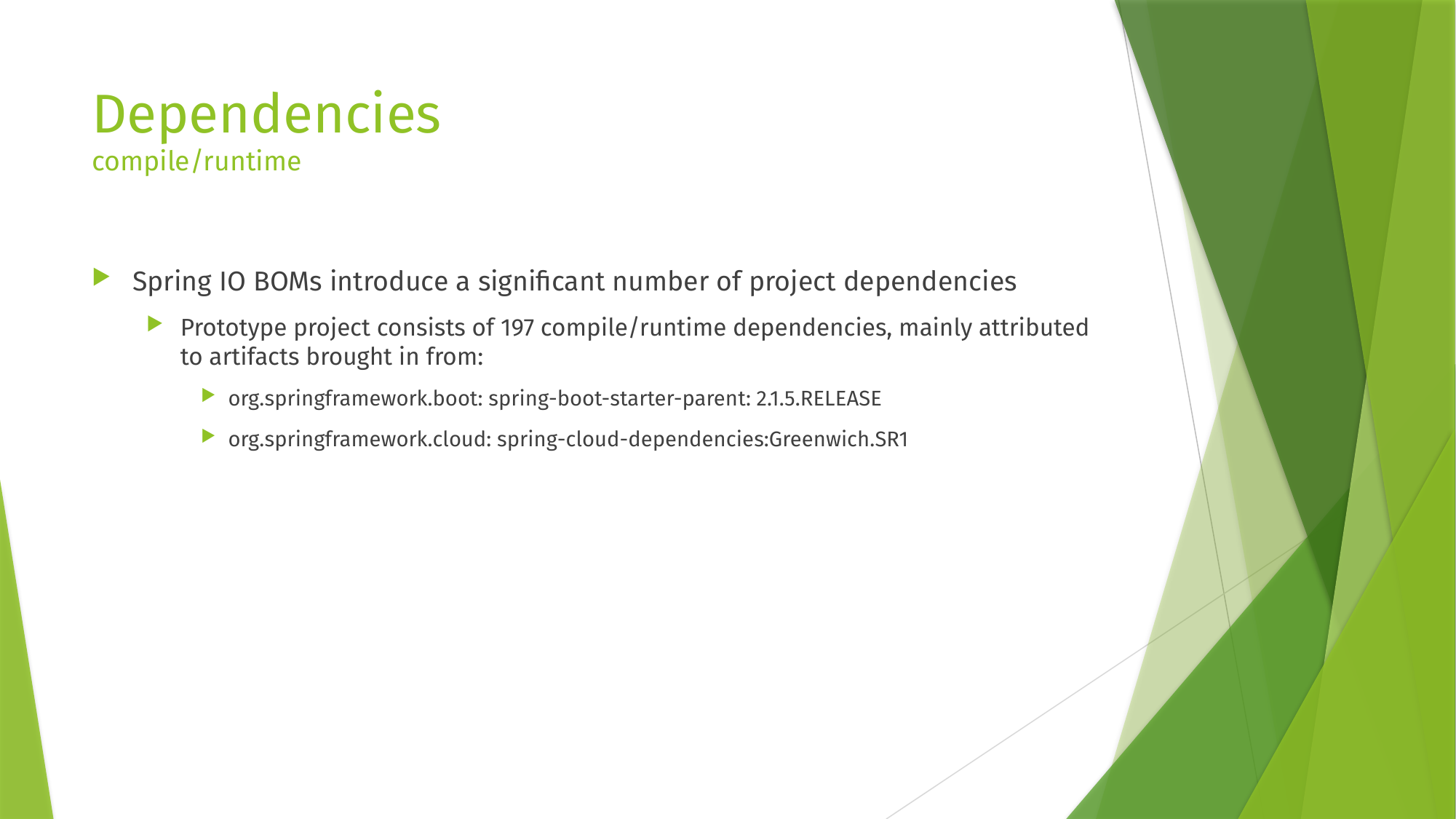

# Dependencies compile/runtime
Spring IO BOMs introduce a significant number of project dependencies
Prototype project consists of 197 compile/runtime dependencies, mainly attributed to artifacts brought in from:
org.springframework.boot: spring-boot-starter-parent: 2.1.5.RELEASE
org.springframework.cloud: spring-cloud-dependencies:Greenwich.SR1